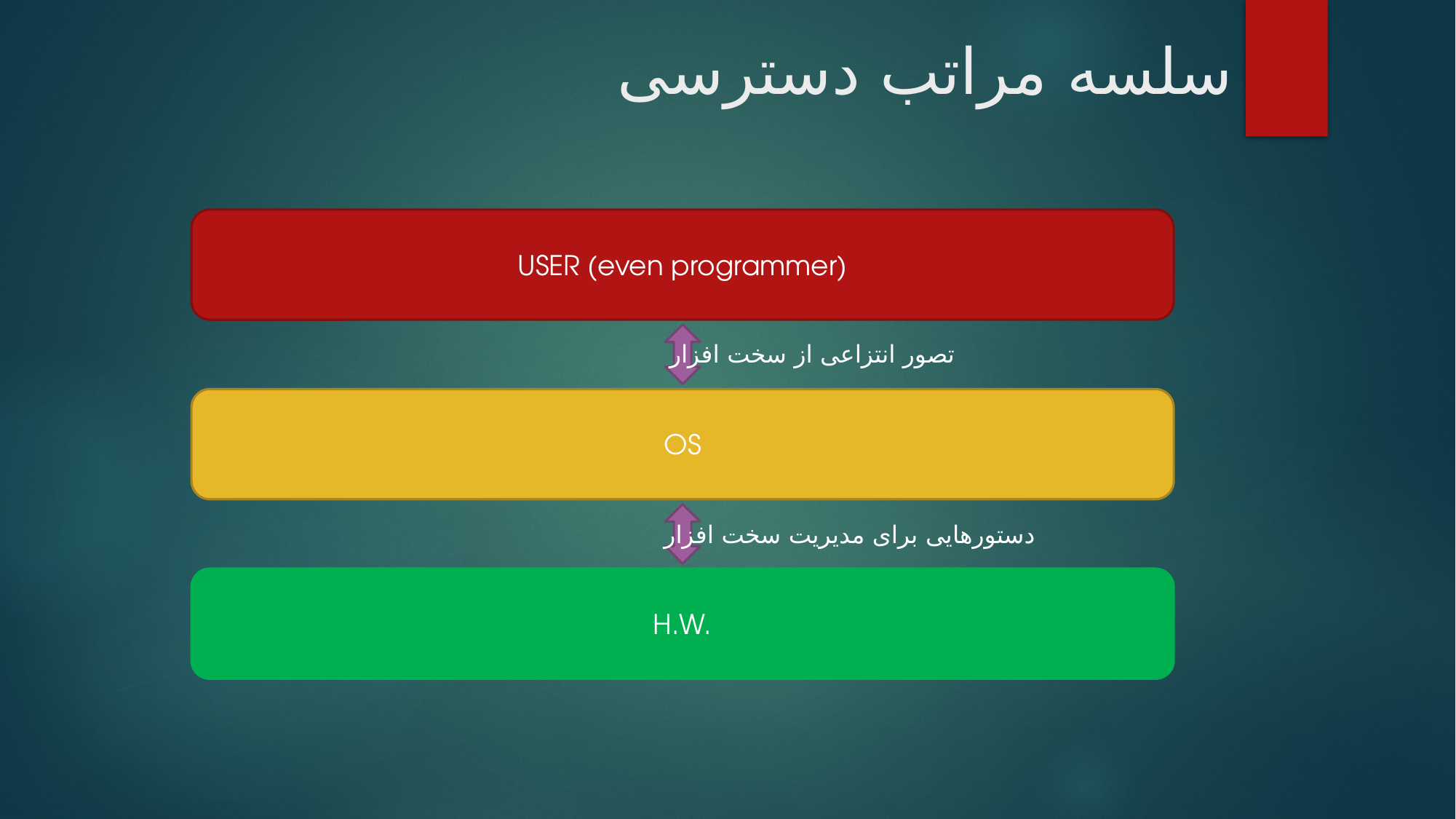

# سلسه مراتب دسترسی
USER (even programmer)

تصور انتزاعی از سخت افزار
OS

دستورهایی برای مدیریت سخت افزار
H.W.